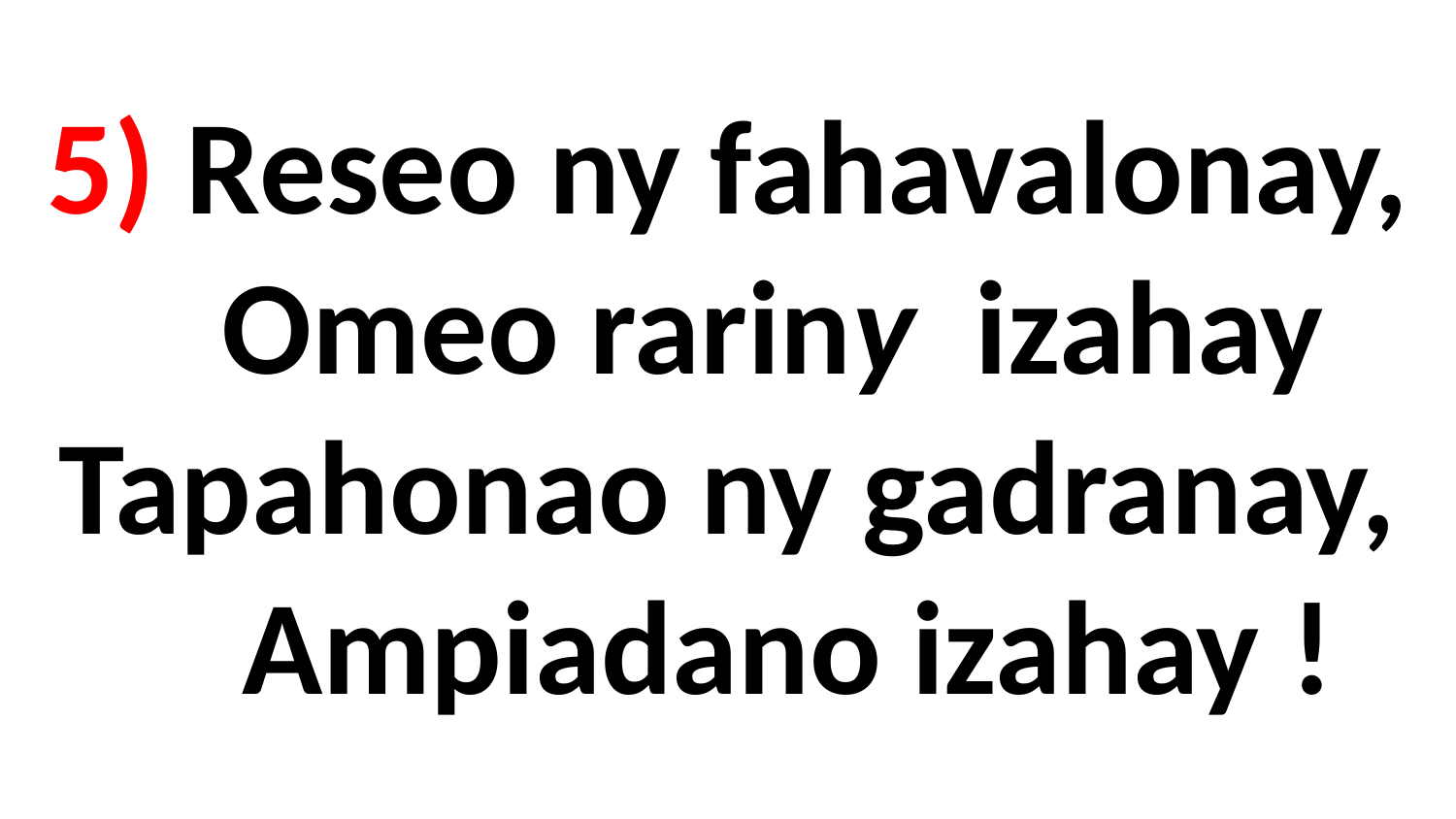

# 5) Reseo ny fahavalonay, Omeo rariny  izahay Tapahonao ny gadranay, Ampiadano izahay !